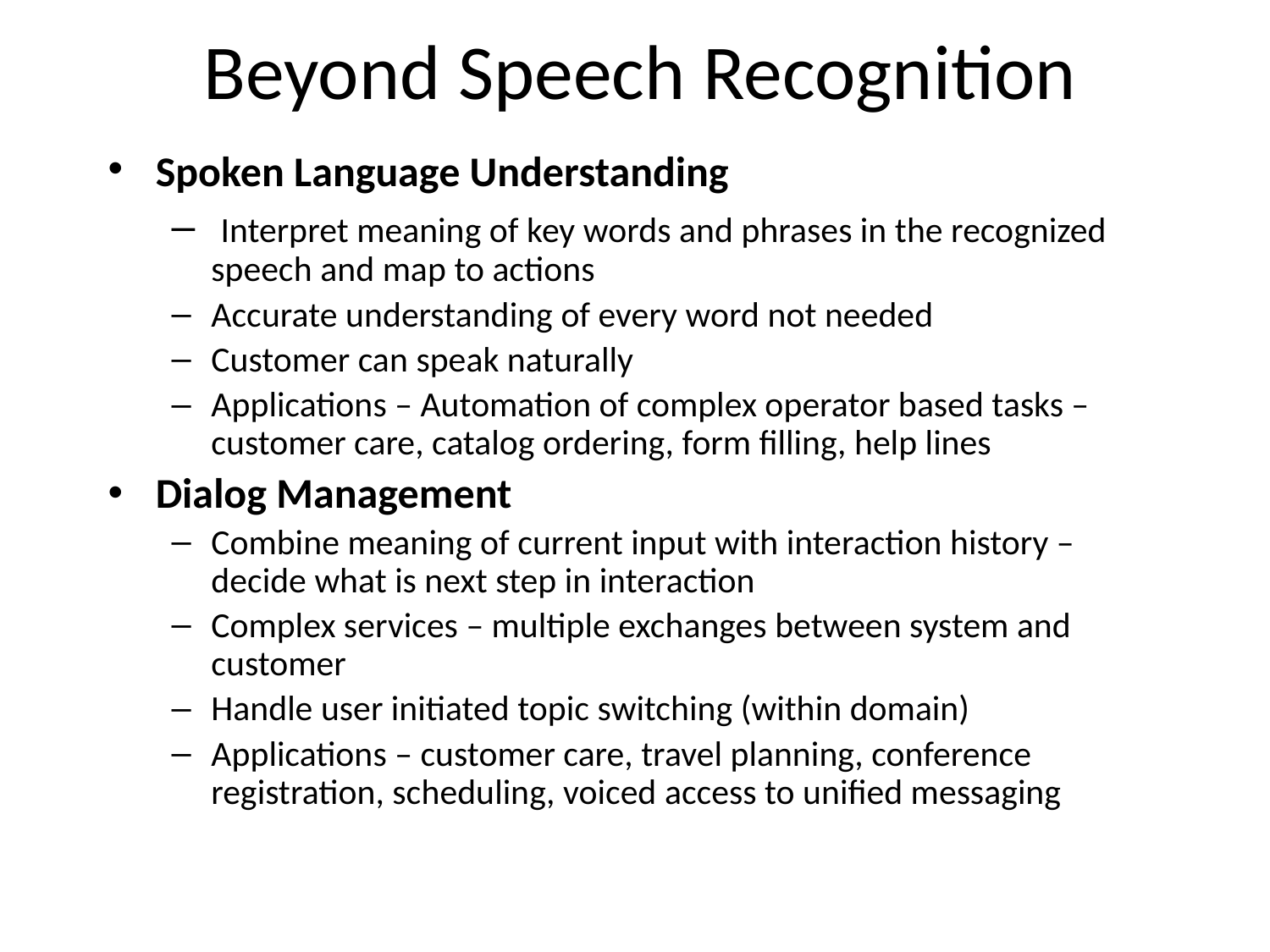

# Beyond Speech Recognition
Spoken Language Understanding
 Interpret meaning of key words and phrases in the recognized speech and map to actions
Accurate understanding of every word not needed
Customer can speak naturally
Applications – Automation of complex operator based tasks – customer care, catalog ordering, form filling, help lines
Dialog Management
Combine meaning of current input with interaction history – decide what is next step in interaction
Complex services – multiple exchanges between system and customer
Handle user initiated topic switching (within domain)
Applications – customer care, travel planning, conference registration, scheduling, voiced access to unified messaging